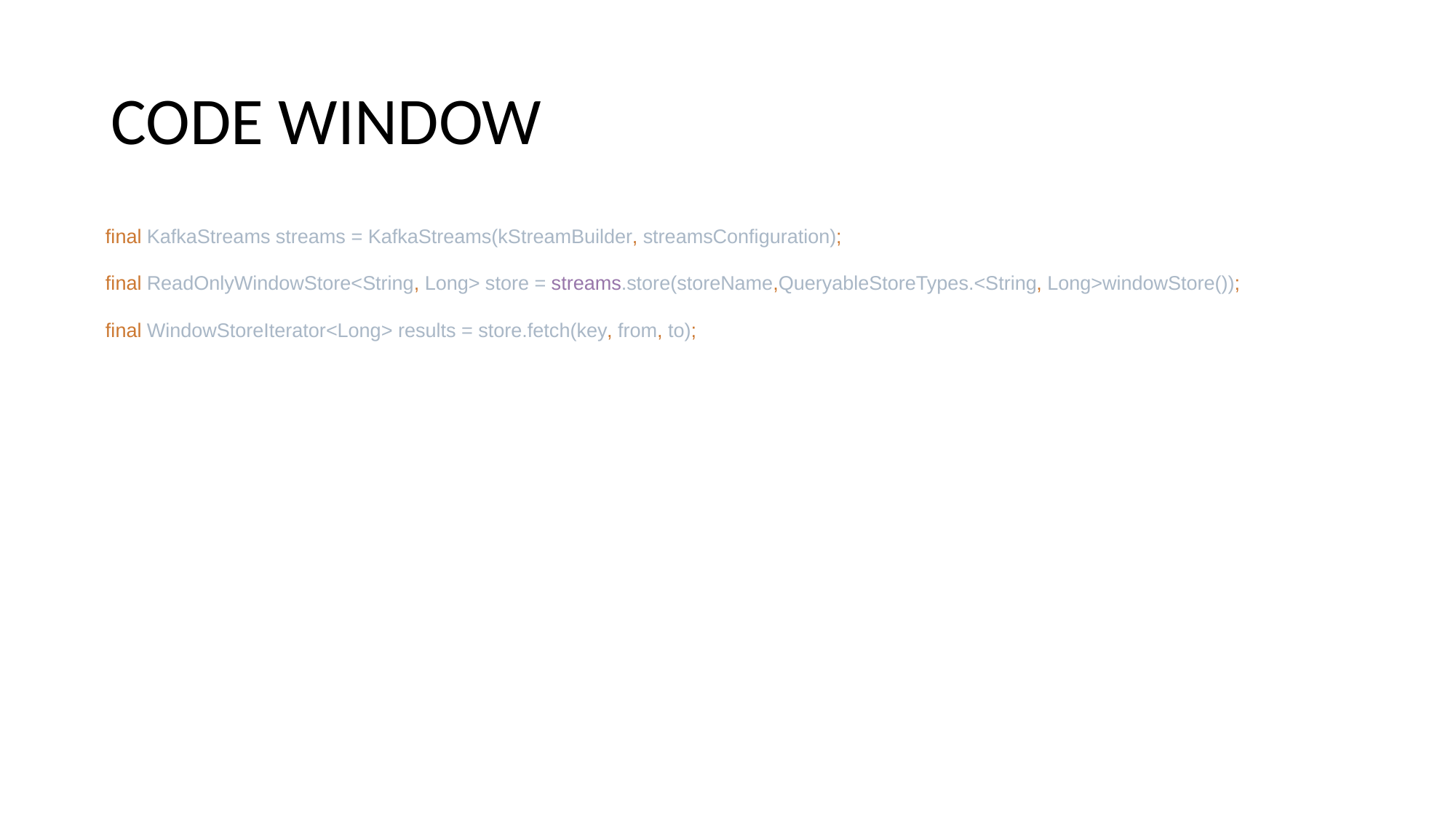

# CODE WINDOW
final KafkaStreams streams = KafkaStreams(kStreamBuilder, streamsConfiguration);

final ReadOnlyWindowStore<String, Long> store = streams.store(storeName,QueryableStoreTypes.<String, Long>windowStore());

final WindowStoreIterator<Long> results = store.fetch(key, from, to);